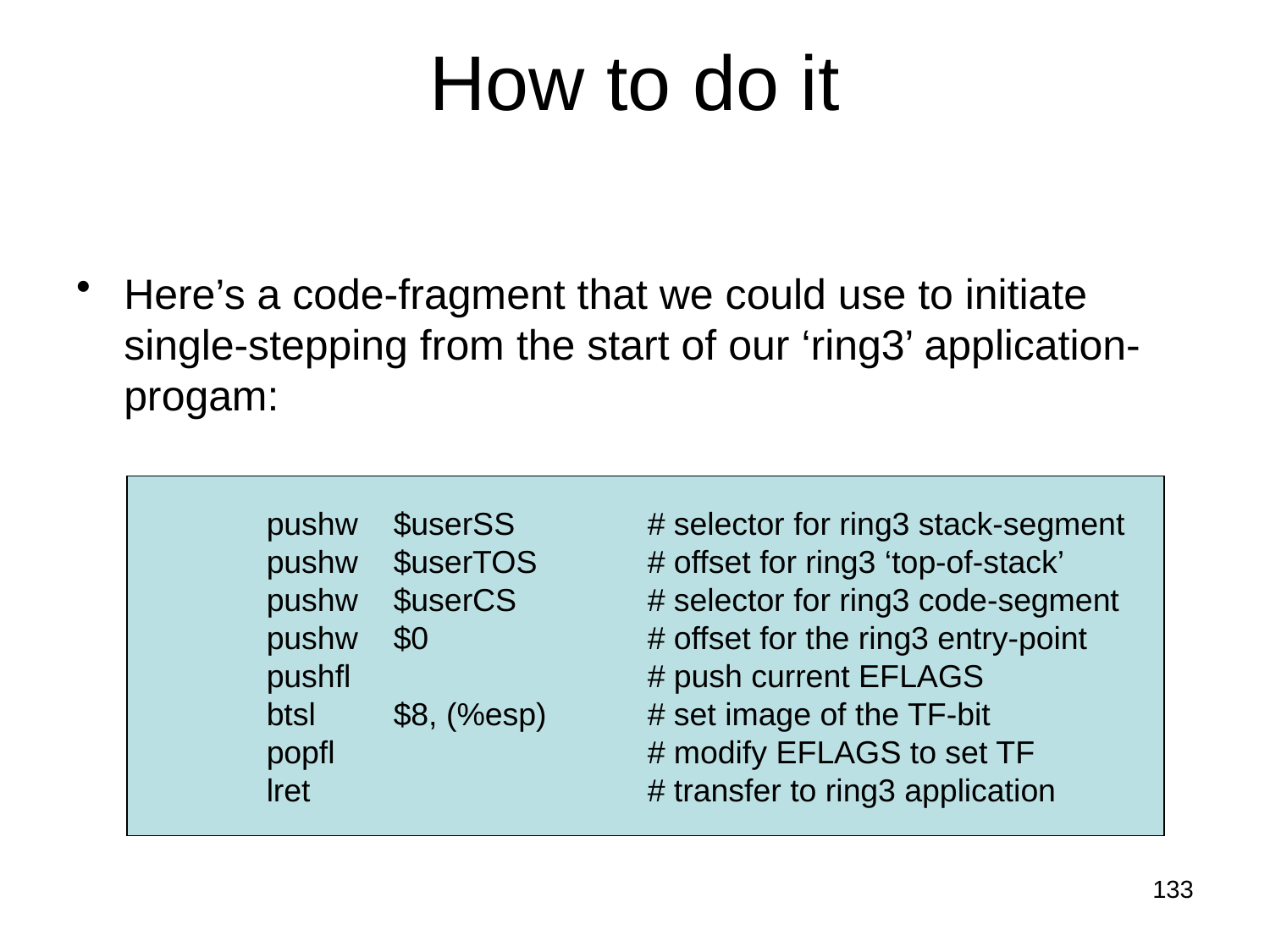

# How to do it
Here’s a code-fragment that we could use to initiate single-stepping from the start of our ‘ring3’ application-progam:

	pushw	$userSS		# selector for ring3 stack-segment
	pushw	$userTOS	# offset for ring3 ‘top-of-stack’
	pushw	$userCS		# selector for ring3 code-segment
	pushw	$0		# offset for the ring3 entry-point
	pushfl			# push current EFLAGS
	btsl	$8, (%esp)	# set image of the TF-bit
	popfl			# modify EFLAGS to set TF
	lret			# transfer to ring3 application
133